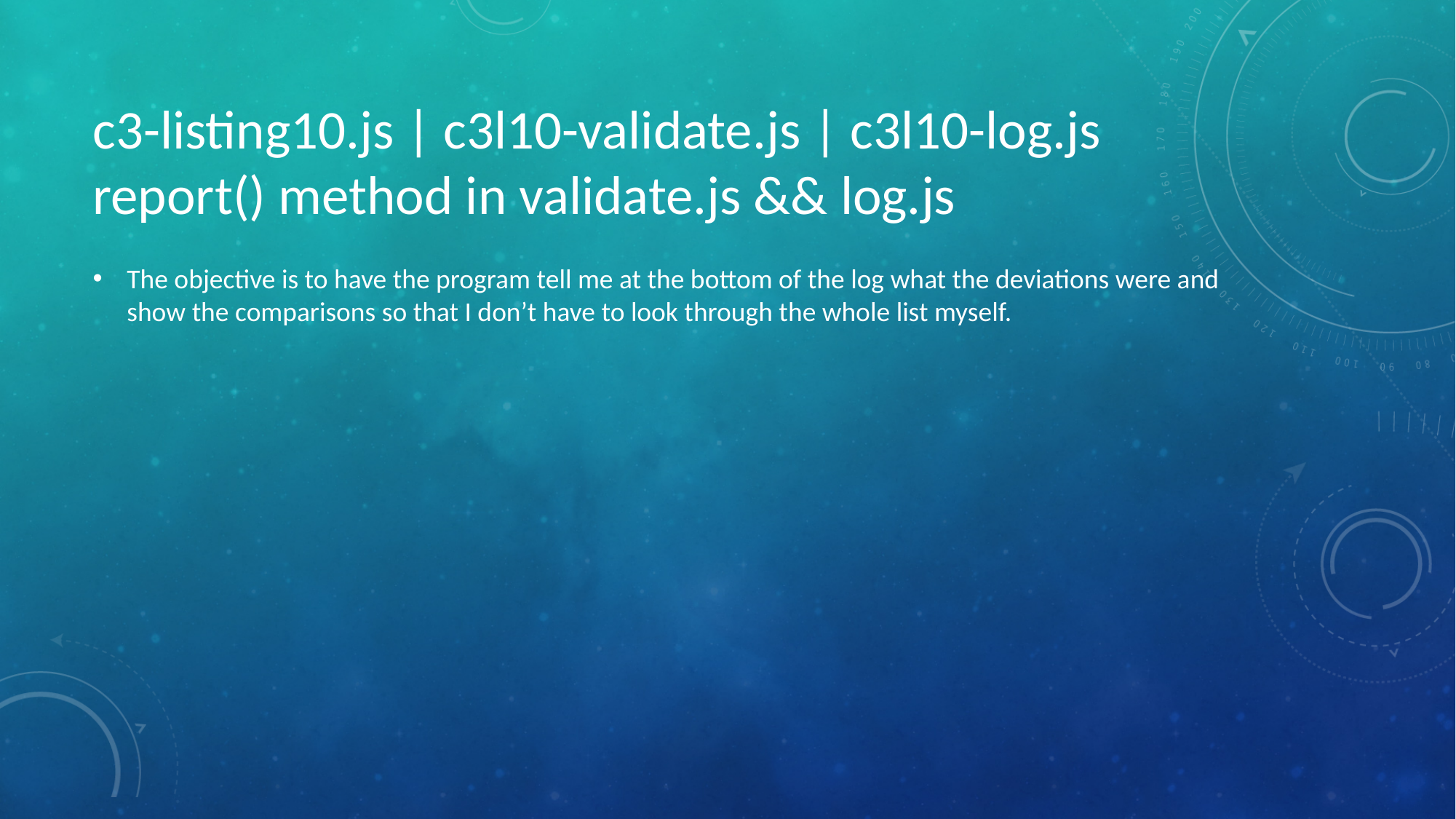

# c3-listing10.js | c3l10-validate.js | c3l10-log.js report() method in validate.js && log.js
The objective is to have the program tell me at the bottom of the log what the deviations were and show the comparisons so that I don’t have to look through the whole list myself.